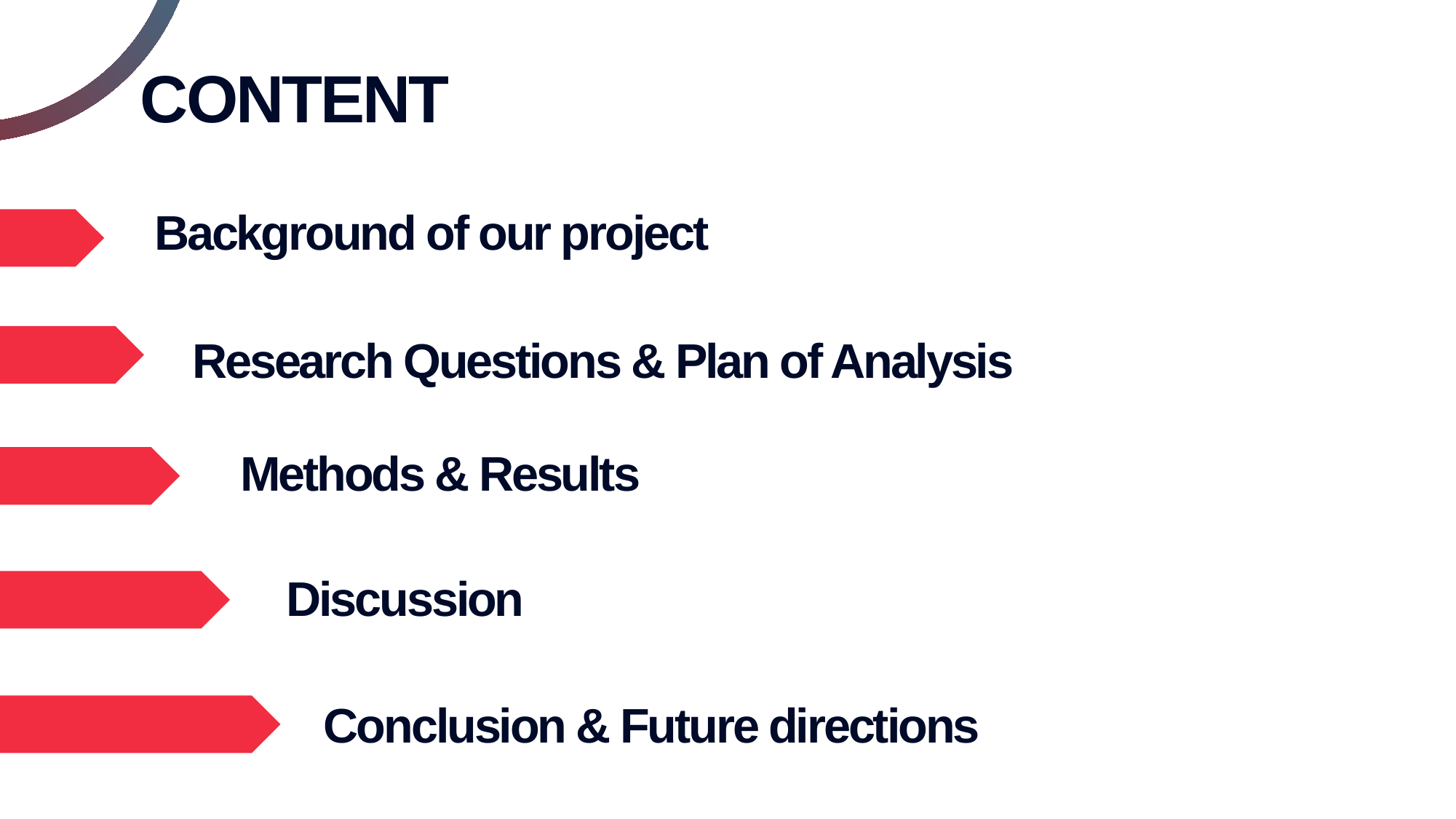

CONTENT
Background of our project
1.

2.
Research Questions & Plan of Analysis

3.
Methods & Results

Discussion
4.

5.
Conclusion & Future directions